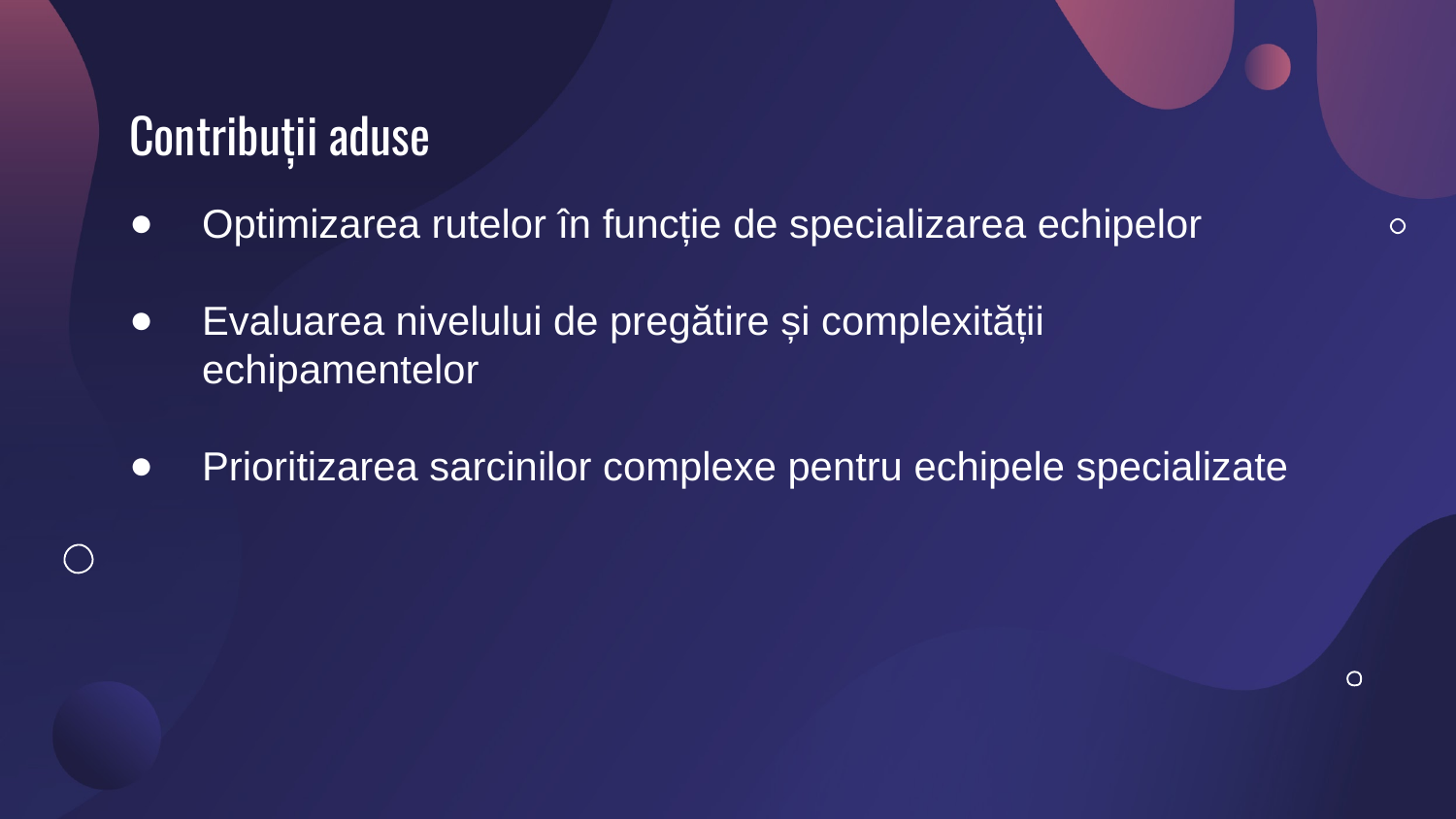

# Contribuții aduse
Optimizarea rutelor în funcție de specializarea echipelor

Evaluarea nivelului de pregătire și complexității echipamentelor

Prioritizarea sarcinilor complexe pentru echipele specializate